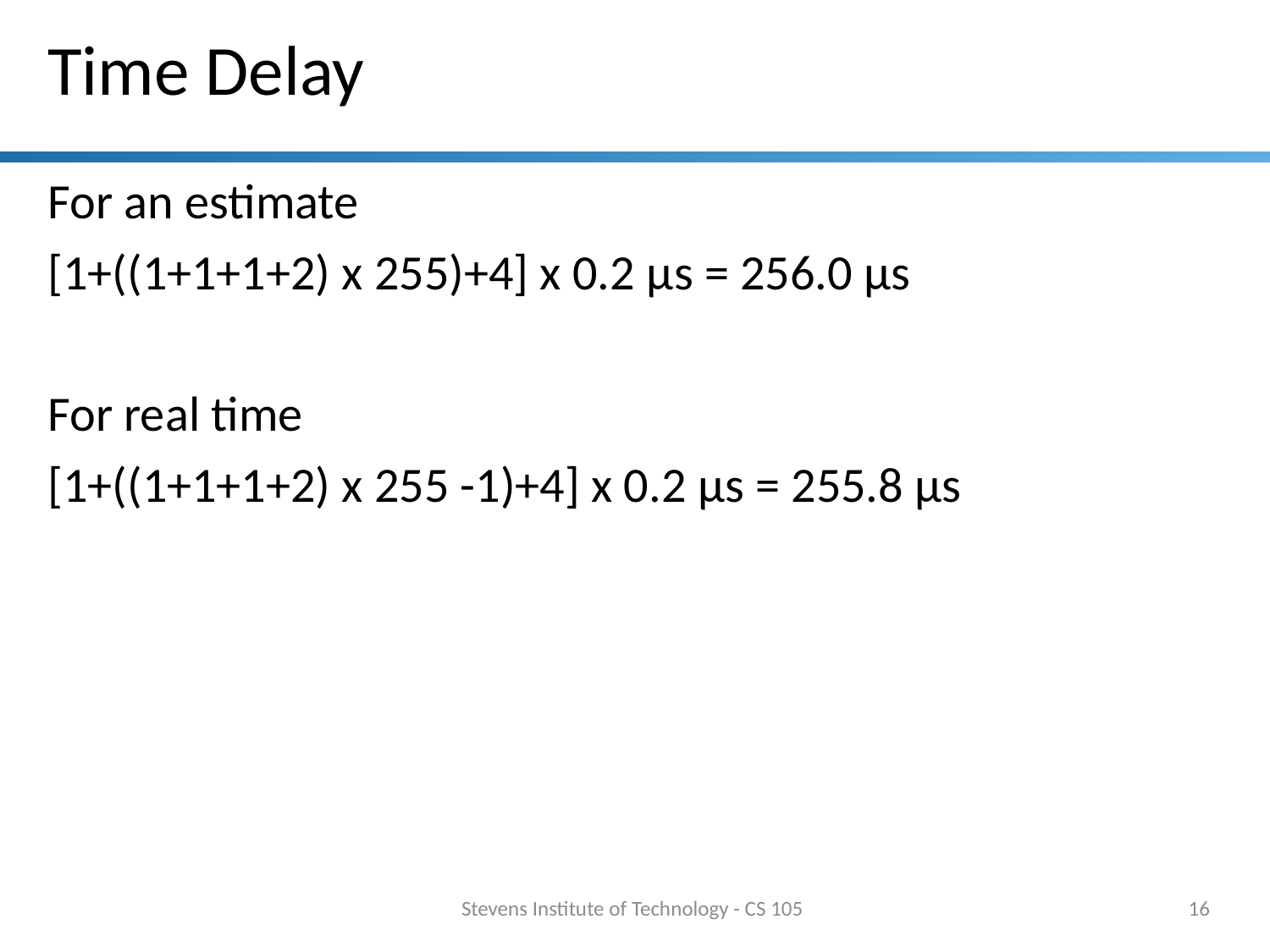

# Time Delay
For an estimate
[1+((1+1+1+2) x 255)+4] x 0.2 μs = 256.0 μs

For real time
[1+((1+1+1+2) x 255 -1)+4] x 0.2 μs = 255.8 μs
Stevens Institute of Technology - CS 105
16